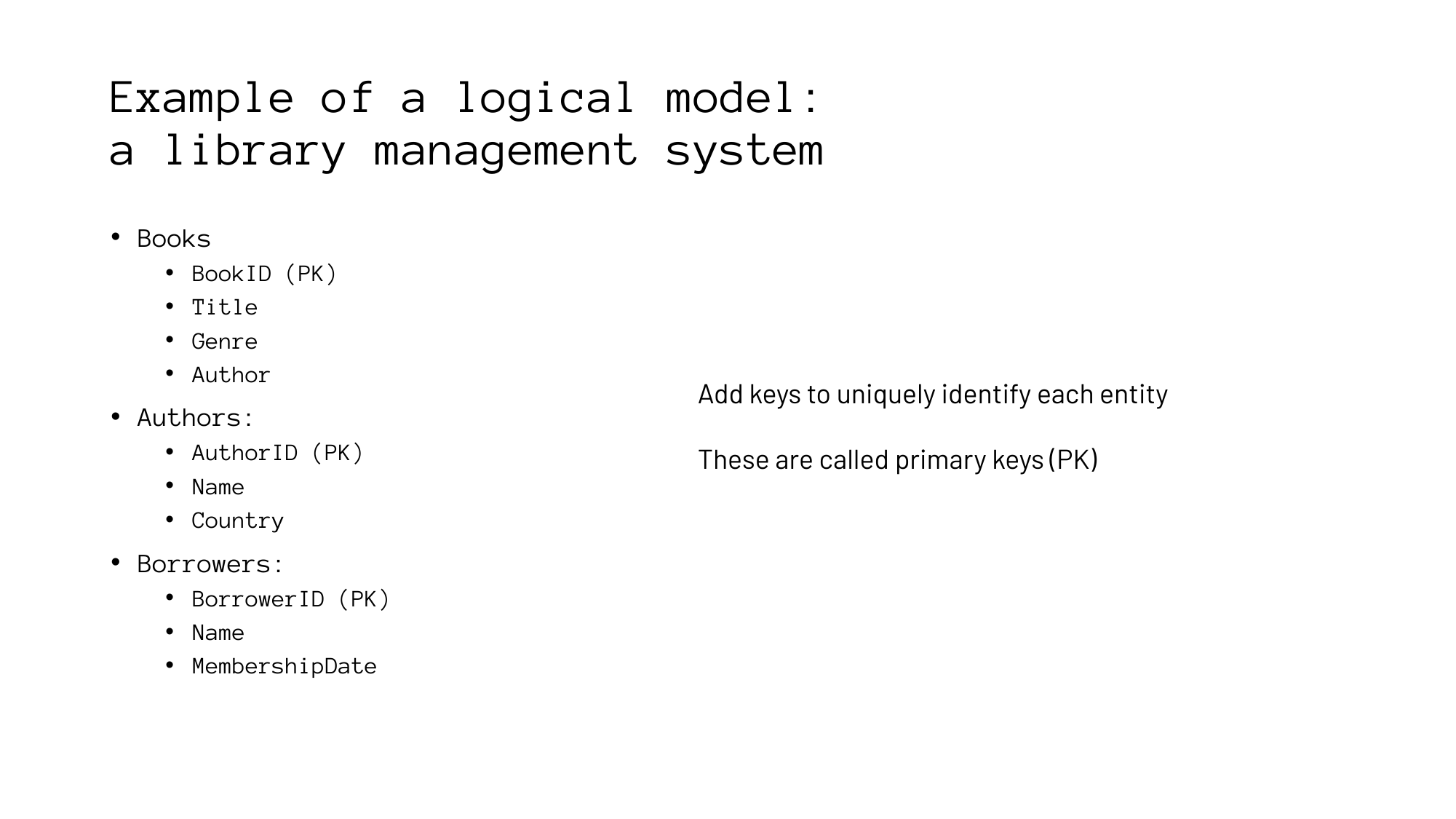

# Example of a logical model: a library management system
Books
BookID (PK)
Title
Genre
Author
Authors:
AuthorID (PK)
Name
Country
Borrowers:
BorrowerID (PK)
Name
MembershipDate
Add keys to uniquely identify each entity

These are called primary keys (PK)